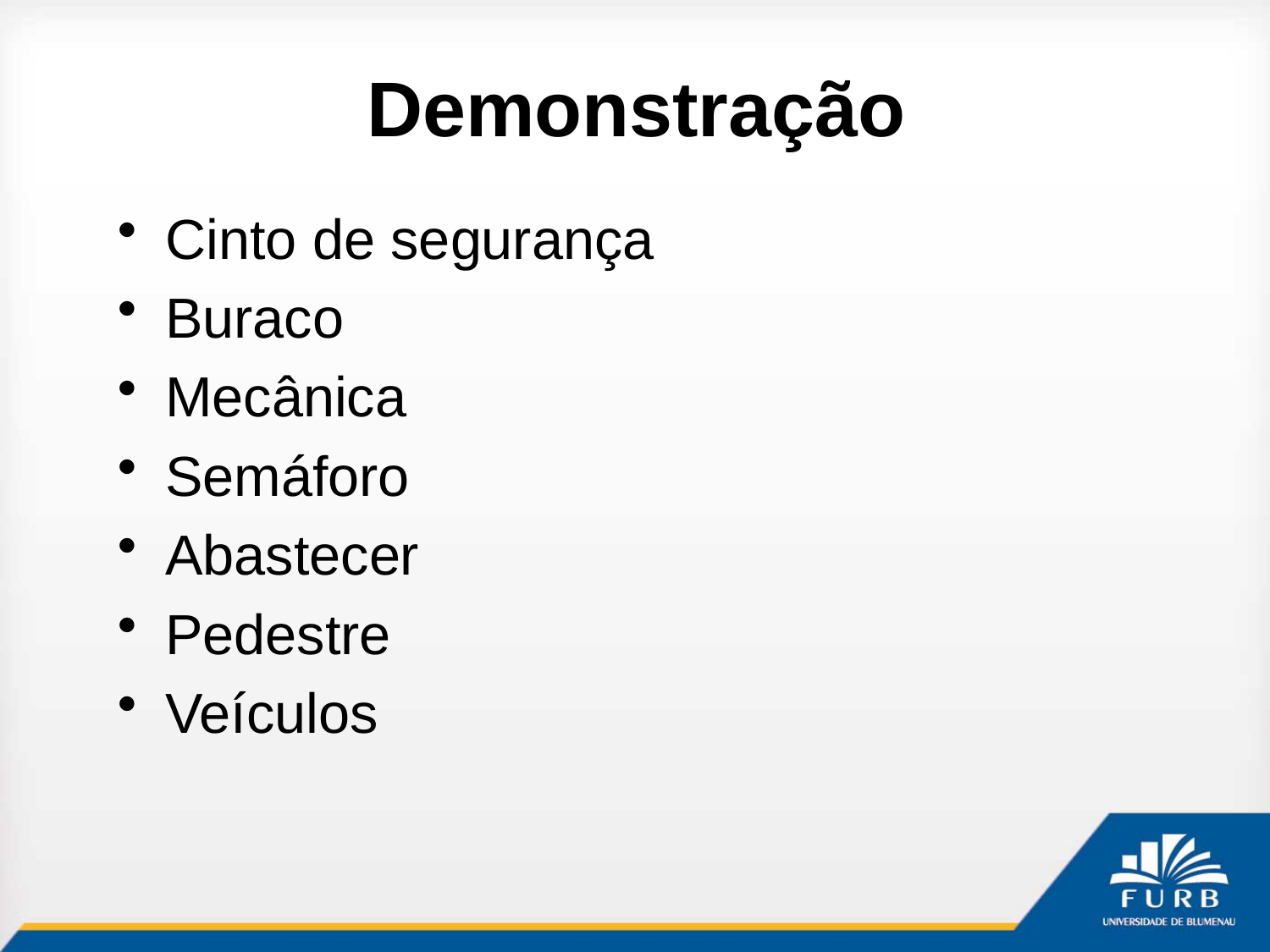

# Demonstração
Cinto de segurança
Buraco
Mecânica
Semáforo
Abastecer
Pedestre
Veículos